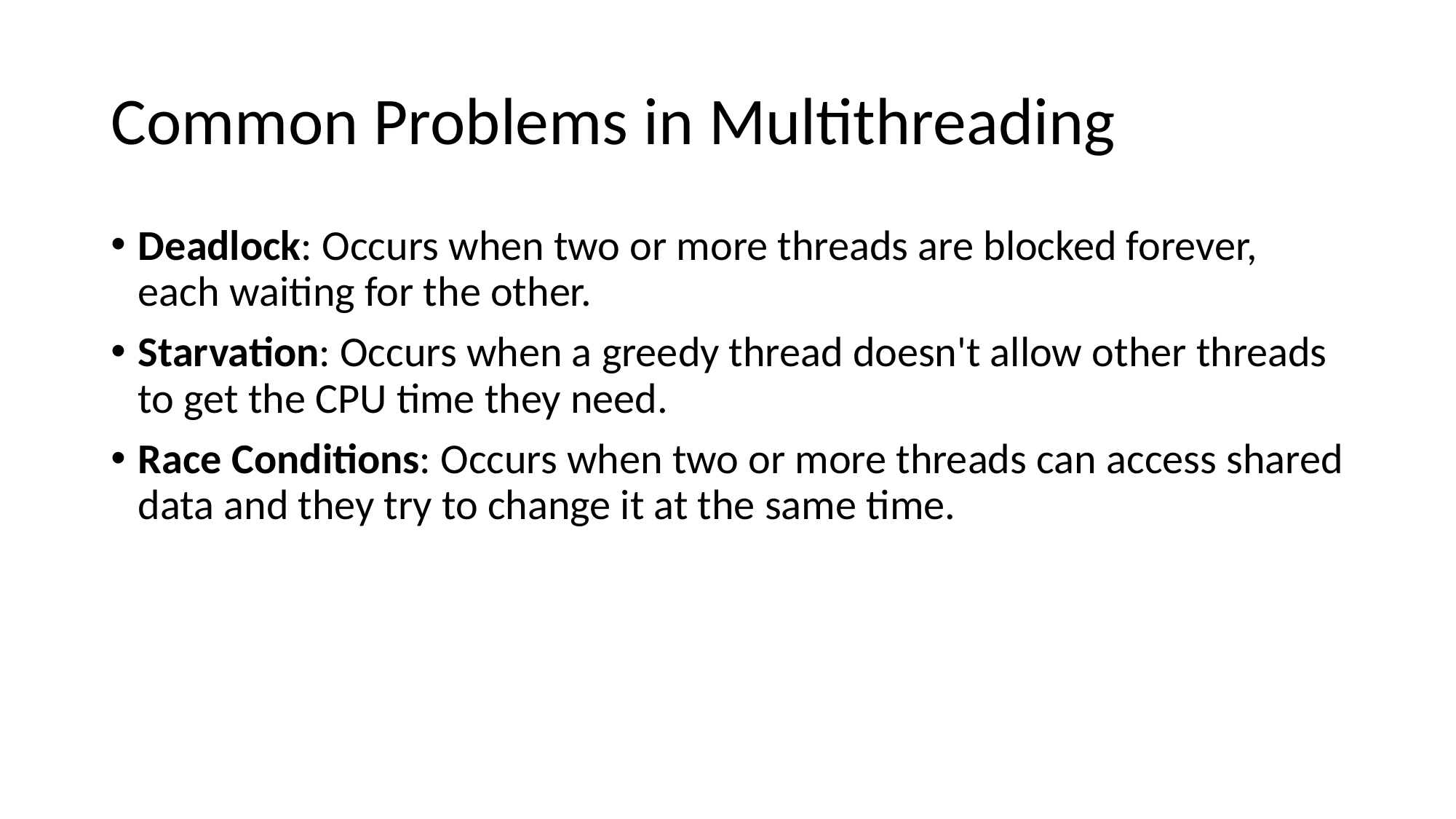

# Common Problems in Multithreading
Deadlock: Occurs when two or more threads are blocked forever, each waiting for the other.
Starvation: Occurs when a greedy thread doesn't allow other threads to get the CPU time they need.
Race Conditions: Occurs when two or more threads can access shared data and they try to change it at the same time.